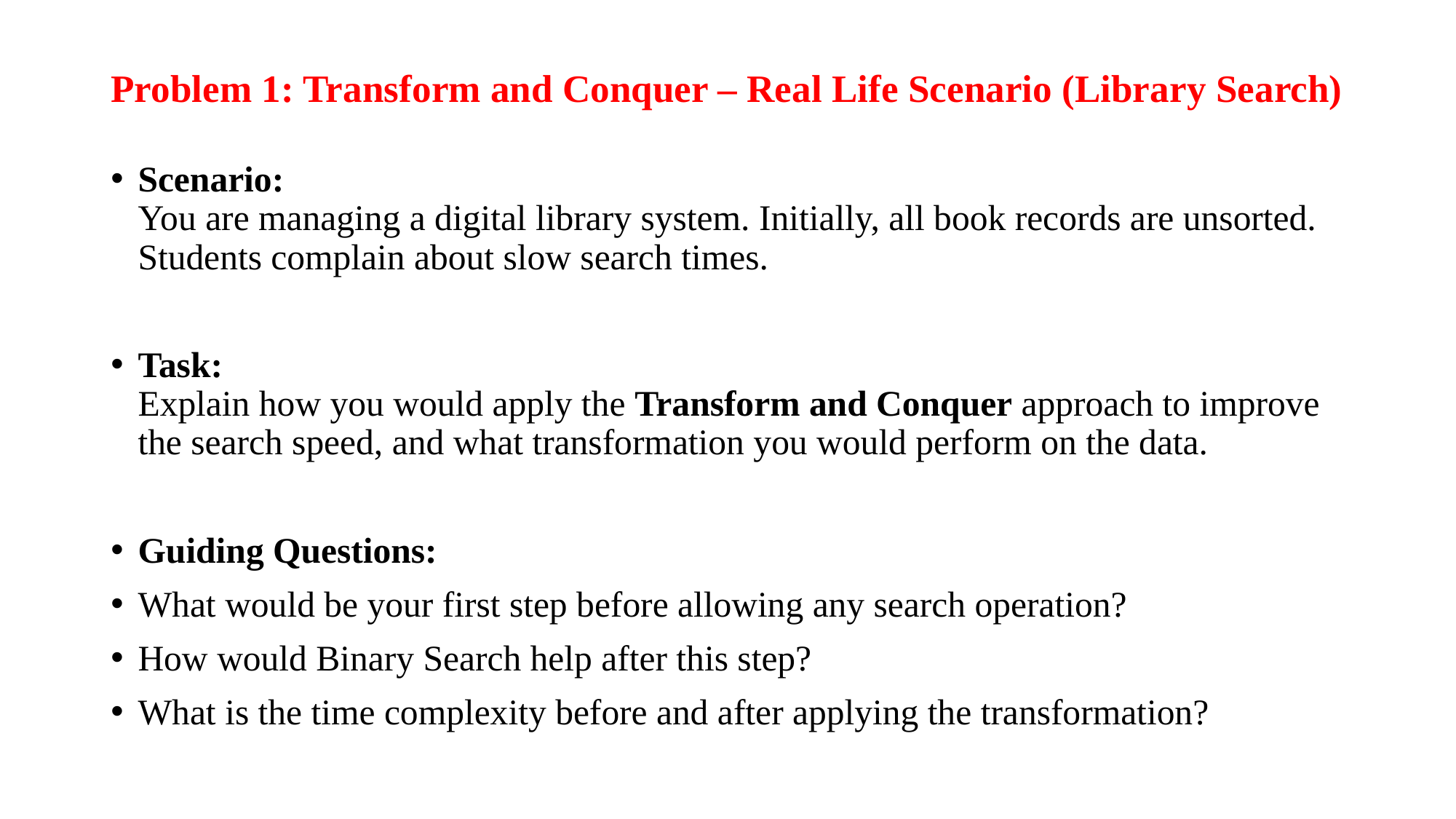

# Problem 1: Transform and Conquer – Real Life Scenario (Library Search)
Scenario:
You are managing a digital library system. Initially, all book records are unsorted. Students complain about slow search times.

Task:
Explain how you would apply the Transform and Conquer approach to improve the search speed, and what transformation you would perform on the data.

Guiding Questions:
What would be your first step before allowing any search operation?
How would Binary Search help after this step?
What is the time complexity before and after applying the transformation?